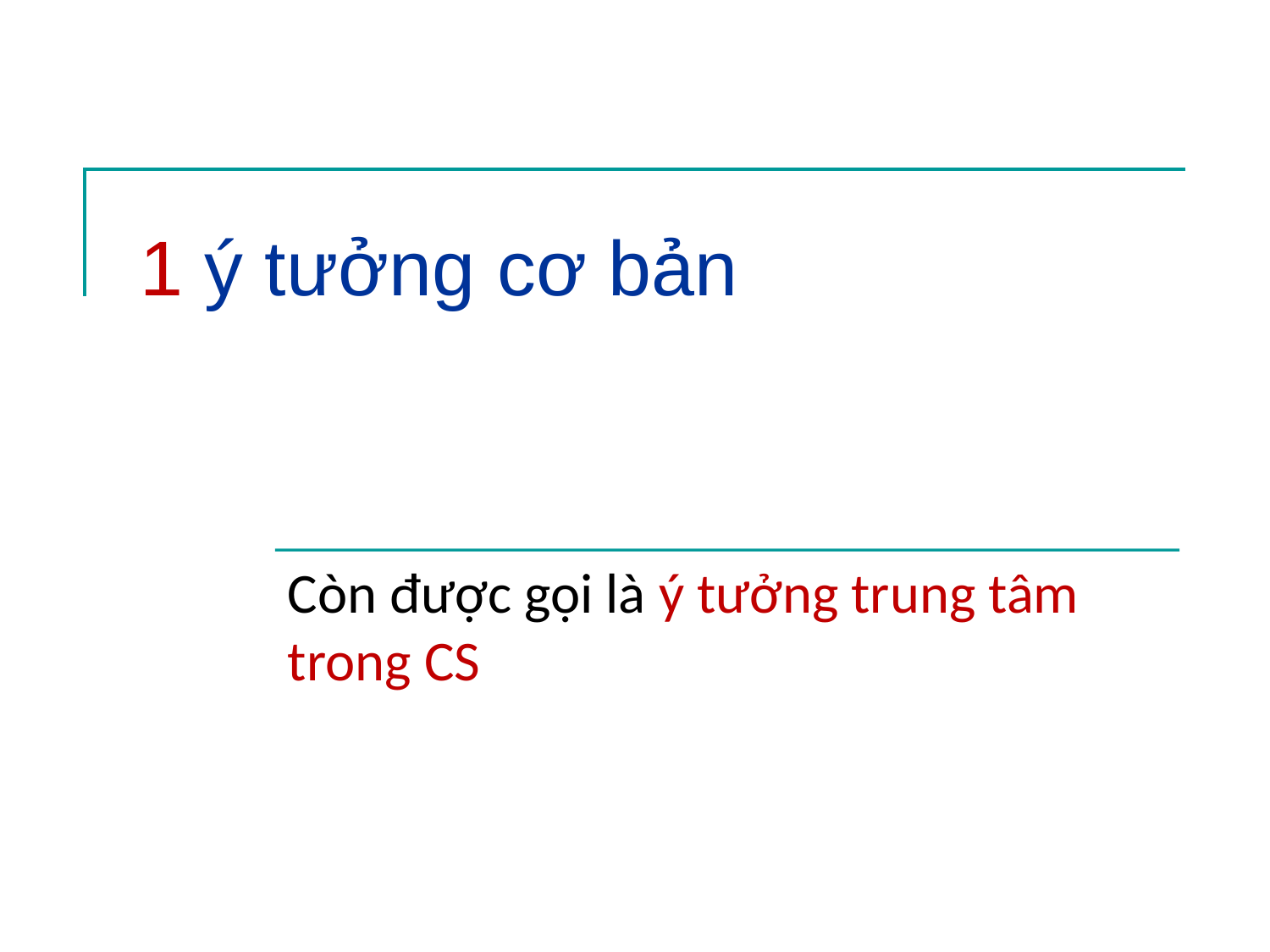

# 1 ý tưởng cơ bản
Còn được gọi là ý tưởng trung tâm trong CS